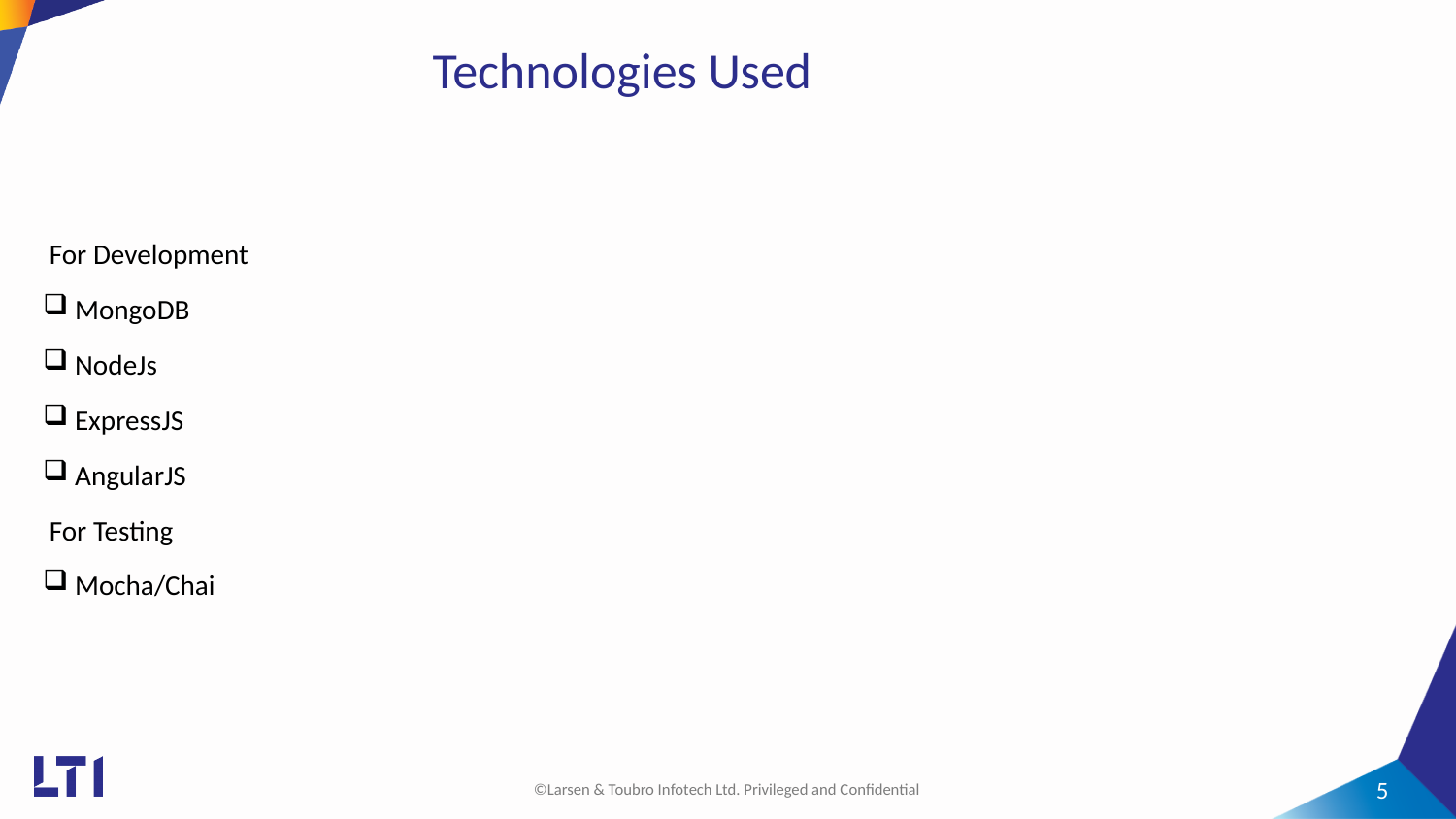

# Technologies Used
 For Development
 MongoDB
 NodeJs
 ExpressJS
 AngularJS
 For Testing
 Mocha/Chai